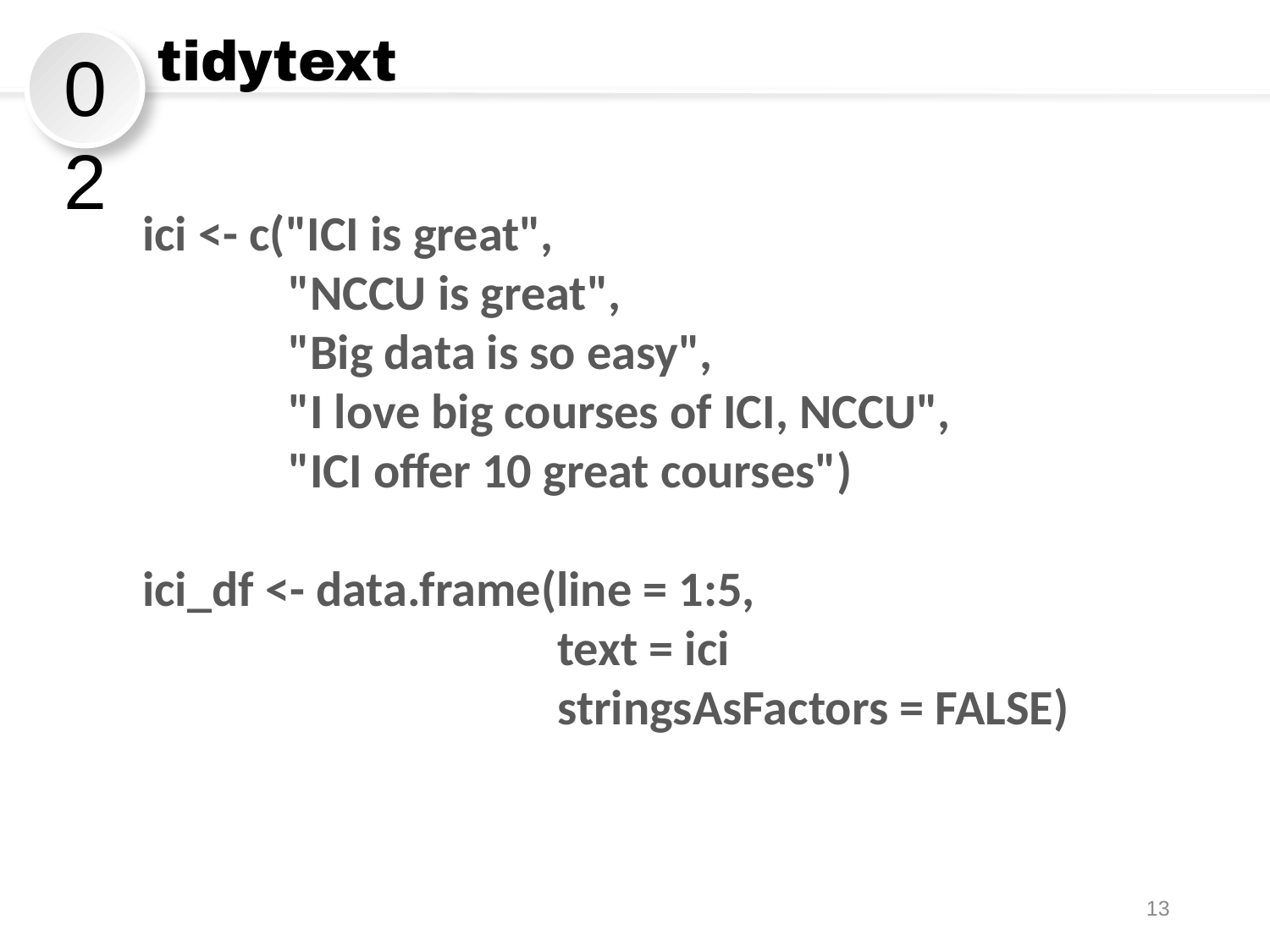

tidytext

02
ici <- c("ICI is great",
             "NCCU is great",
             "Big data is so easy",
             "I love big courses of ICI, NCCU",
             "ICI offer 10 great courses")

ici_df <- data.frame(line = 1:5,
                                     text = ici
                                     stringsAsFactors = FALSE)

13